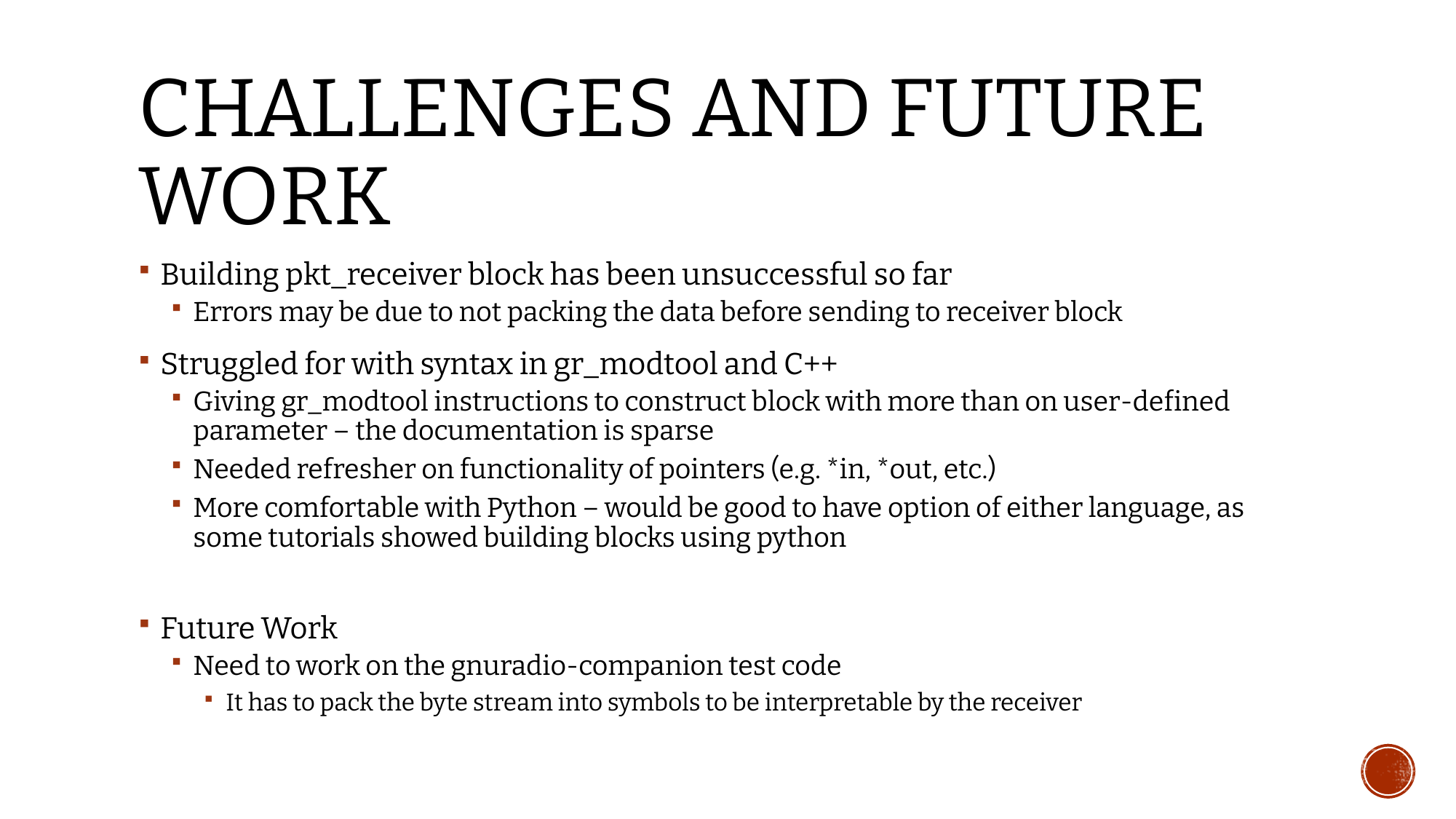

# Challenges and Future Work
Building pkt_receiver block has been unsuccessful so far
Errors may be due to not packing the data before sending to receiver block
Struggled for with syntax in gr_modtool and C++
Giving gr_modtool instructions to construct block with more than on user-defined parameter – the documentation is sparse
Needed refresher on functionality of pointers (e.g. *in, *out, etc.)
More comfortable with Python – would be good to have option of either language, as some tutorials showed building blocks using python

Future Work
Need to work on the gnuradio-companion test code
It has to pack the byte stream into symbols to be interpretable by the receiver